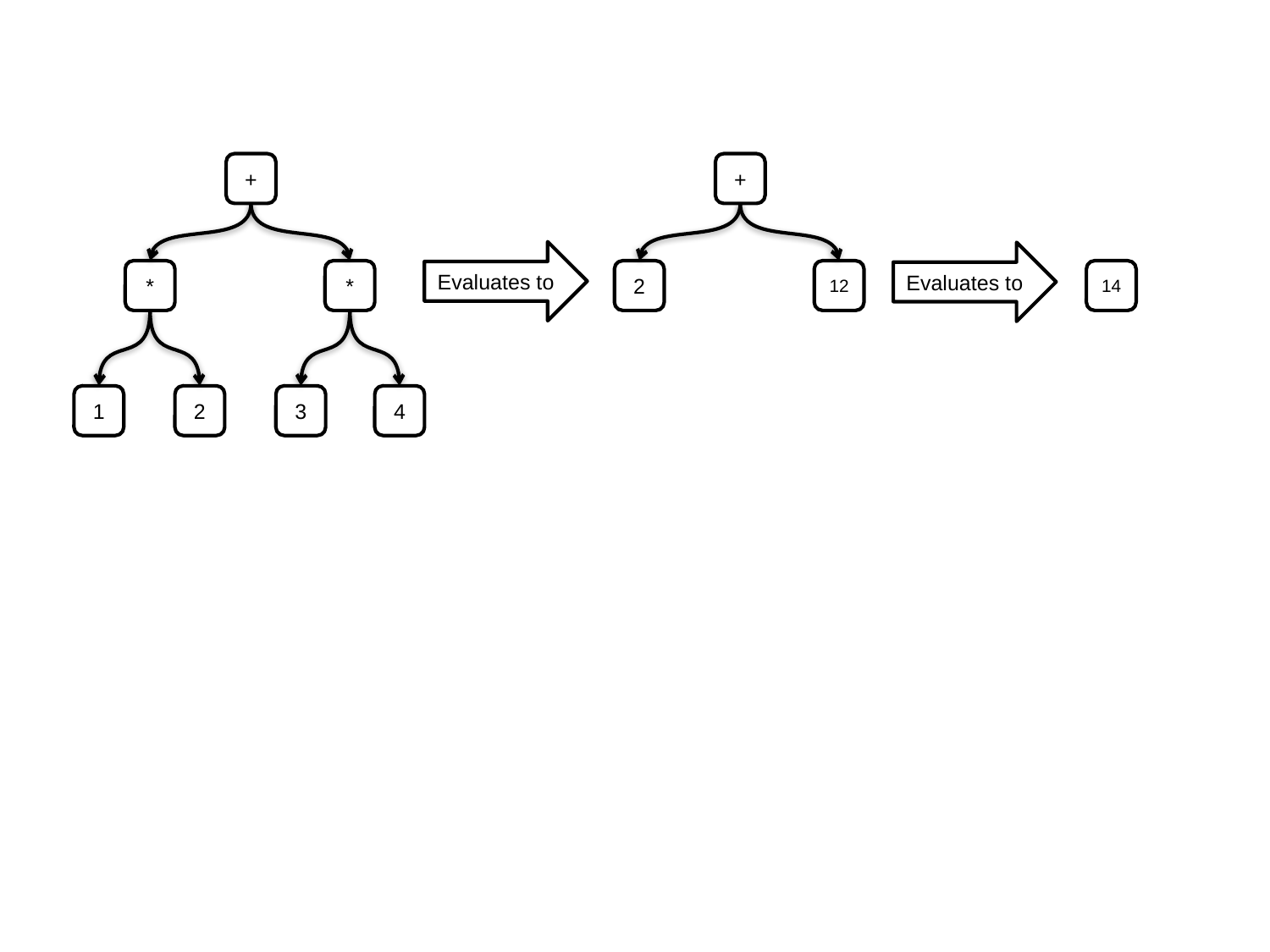

+
+
Evaluates to
Evaluates to
14
2
12
*
*
1
2
3
4